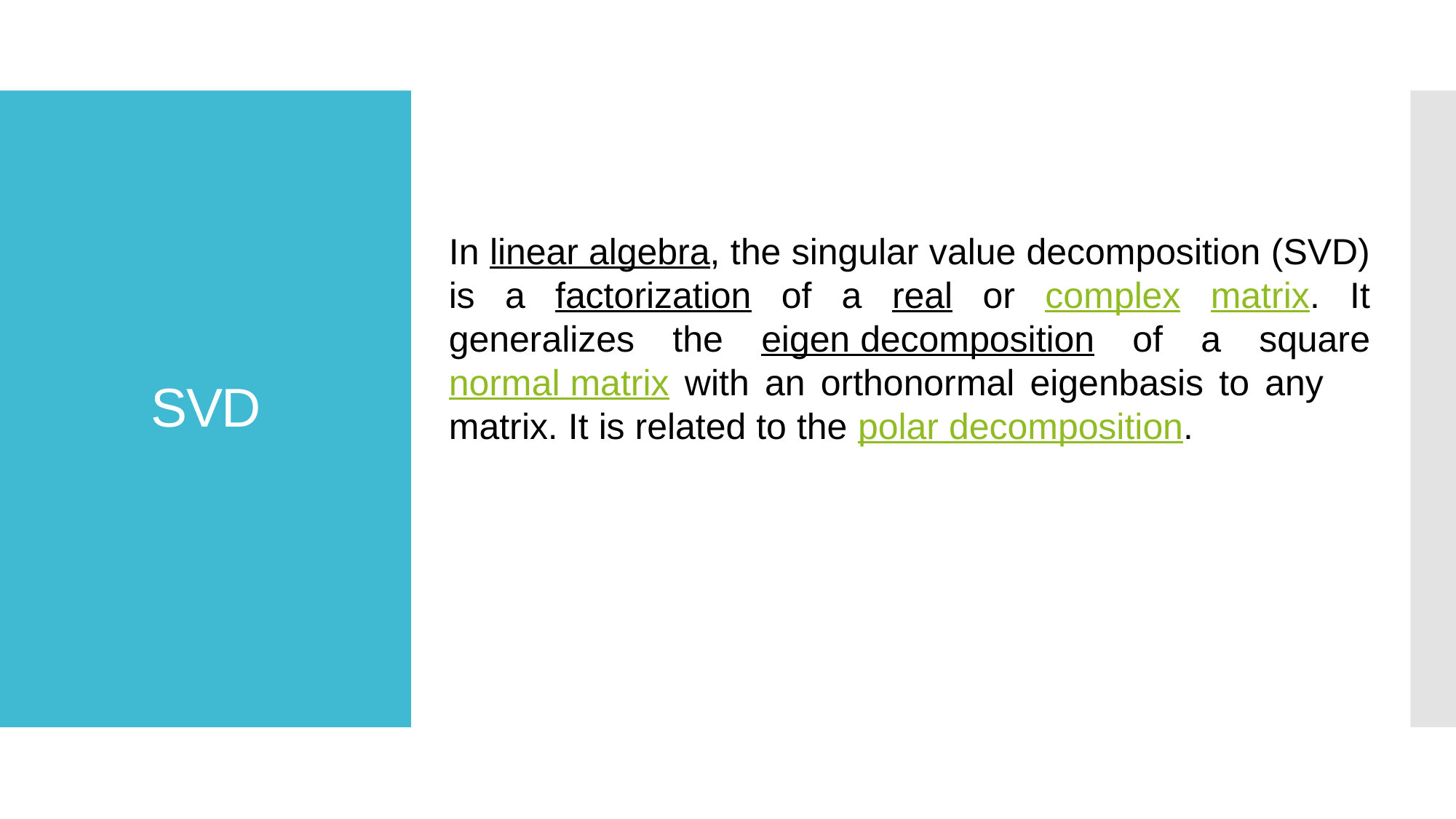

# SVD
In linear algebra, the singular value decomposition (SVD) is a factorization of a real or complex matrix. It generalizes the eigen decomposition of a square normal matrix with an orthonormal eigenbasis to any    matrix. It is related to the polar decomposition.